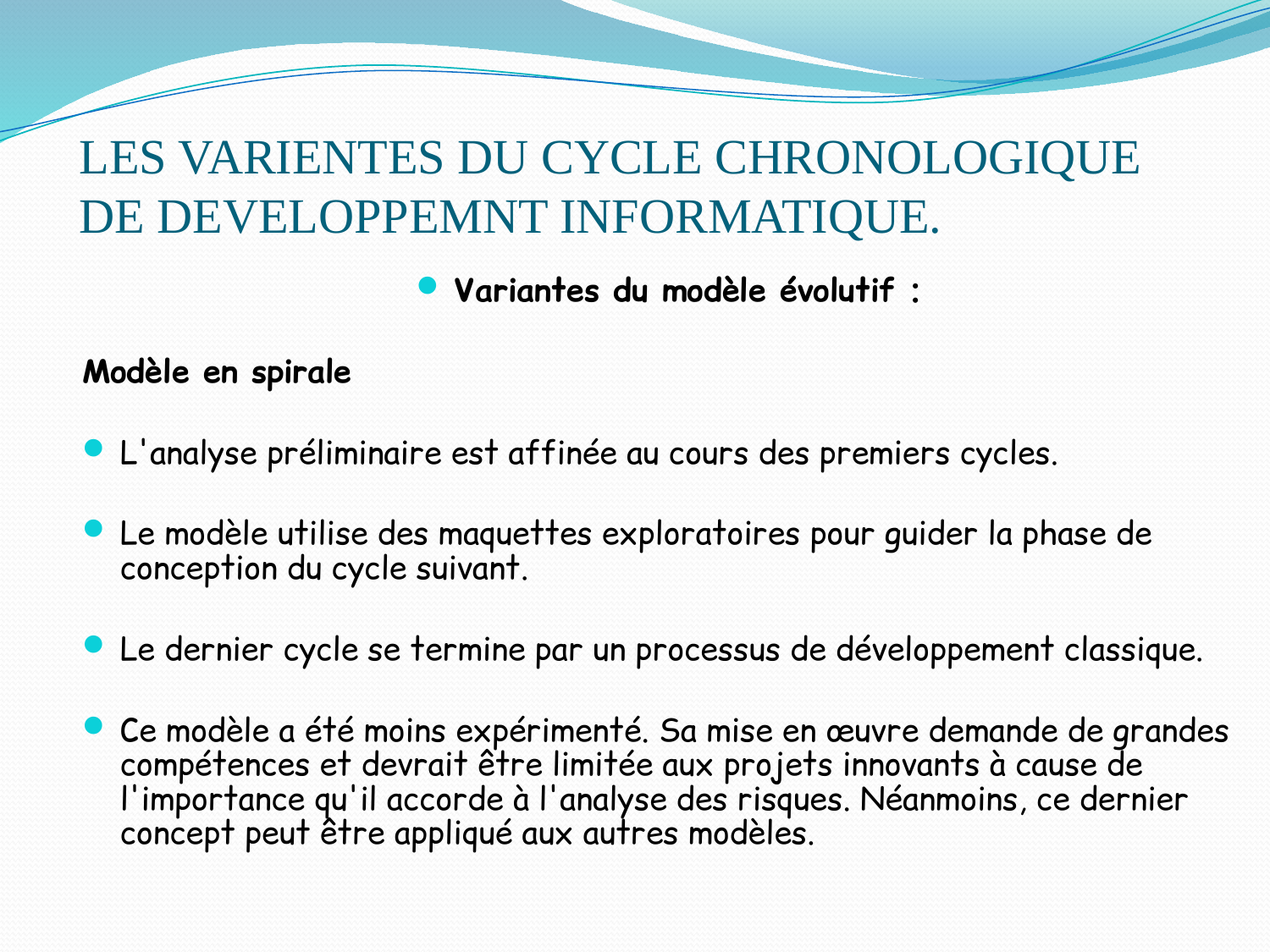

# LES VARIENTES DU CYCLE CHRONOLOGIQUE DE DEVELOPPEMNT INFORMATIQUE.
Variantes du modèle évolutif :

Modèle en spirale

L'analyse préliminaire est affinée au cours des premiers cycles.

Le modèle utilise des maquettes exploratoires pour guider la phase de conception du cycle suivant.

Le dernier cycle se termine par un processus de développement classique.

Ce modèle a été moins expérimenté. Sa mise en œuvre demande de grandes compétences et devrait être limitée aux projets innovants à cause de l'importance qu'il accorde à l'analyse des risques. Néanmoins, ce dernier concept peut être appliqué aux autres modèles.